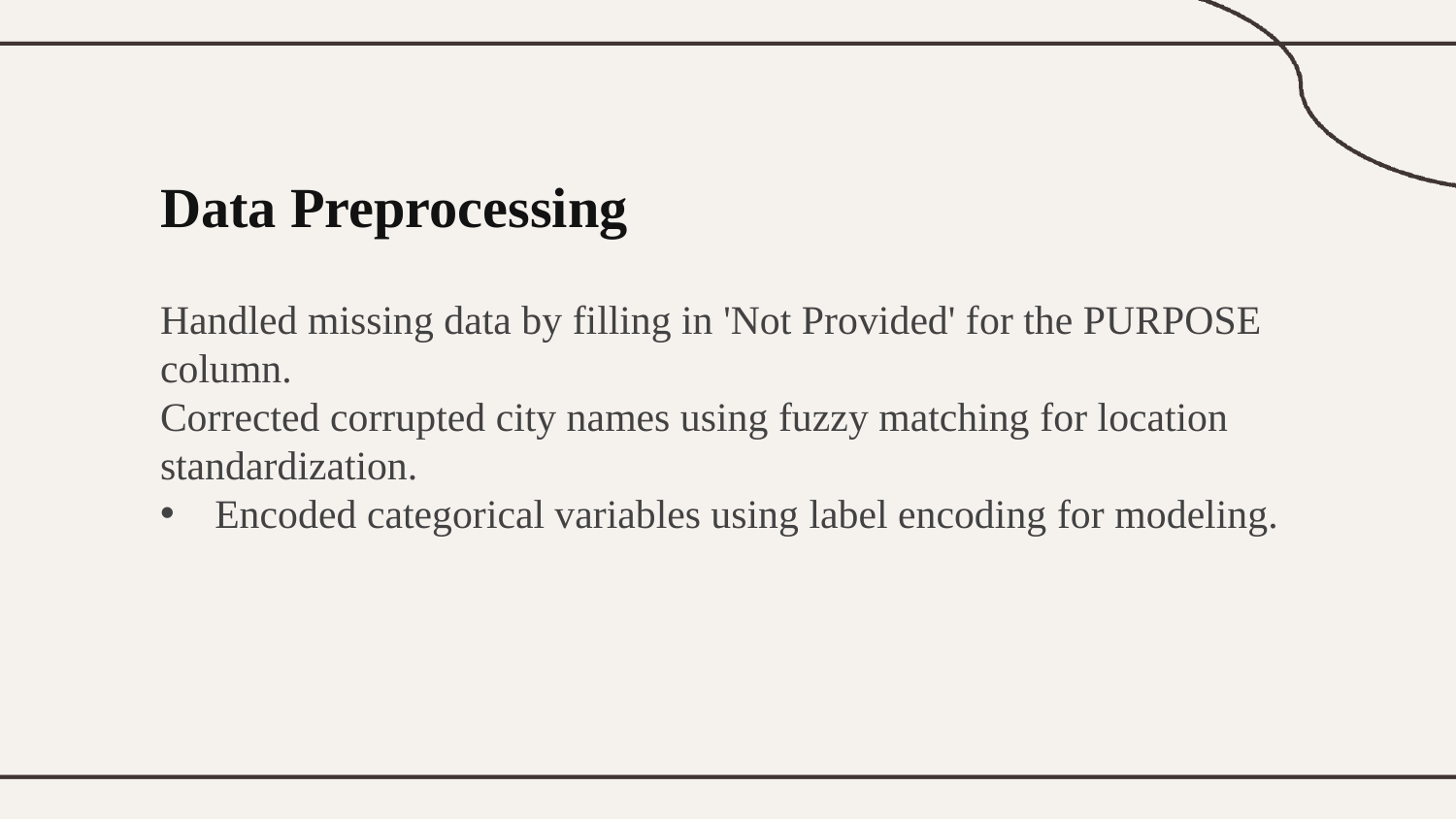

Data Preprocessing
Handled missing data by filling in 'Not Provided' for the PURPOSE column.
Corrected corrupted city names using fuzzy matching for location standardization.
Encoded categorical variables using label encoding for modeling.